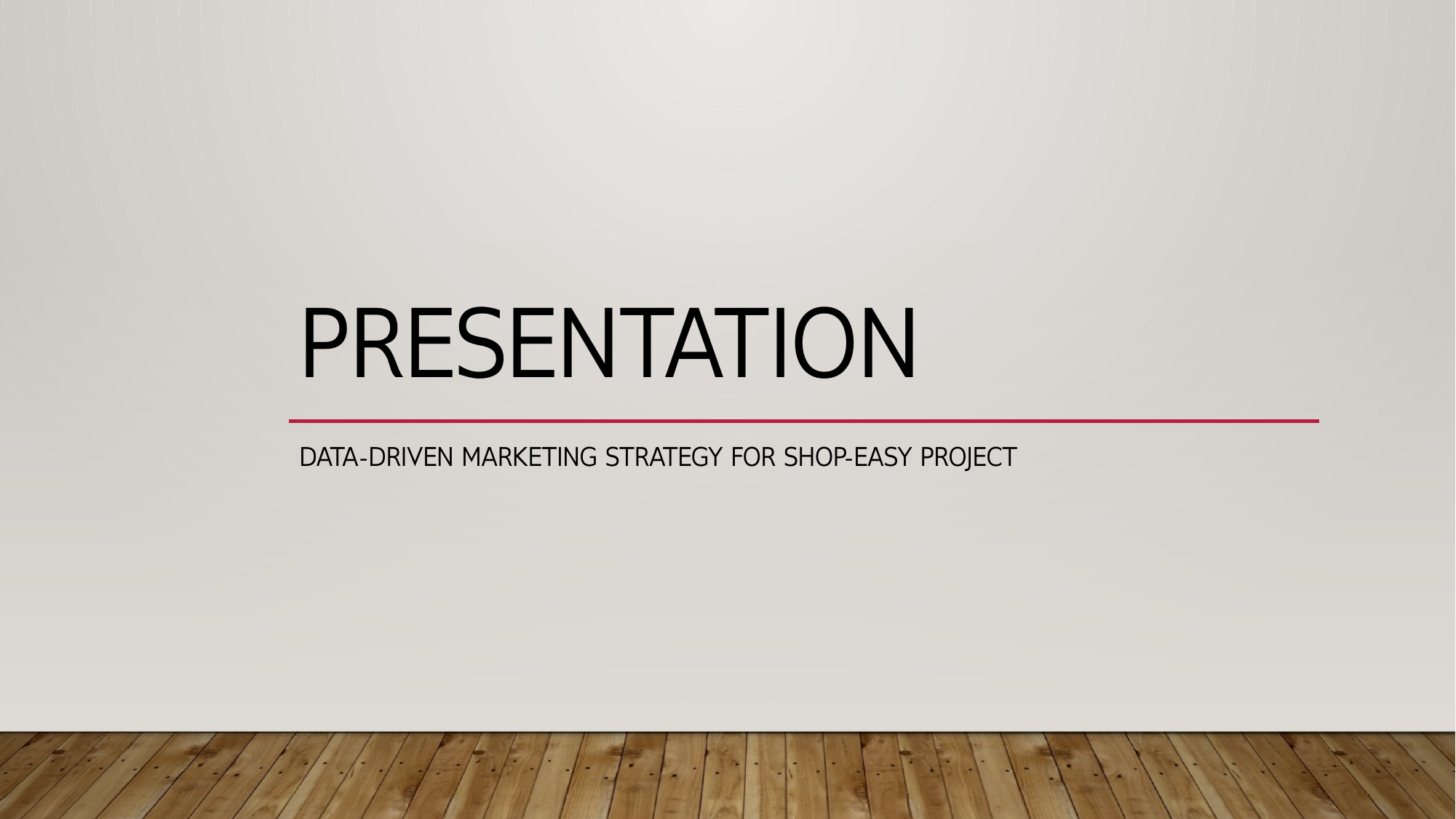

# Presentation
Data-Driven Marketing Strategy for Shop-Easy Project